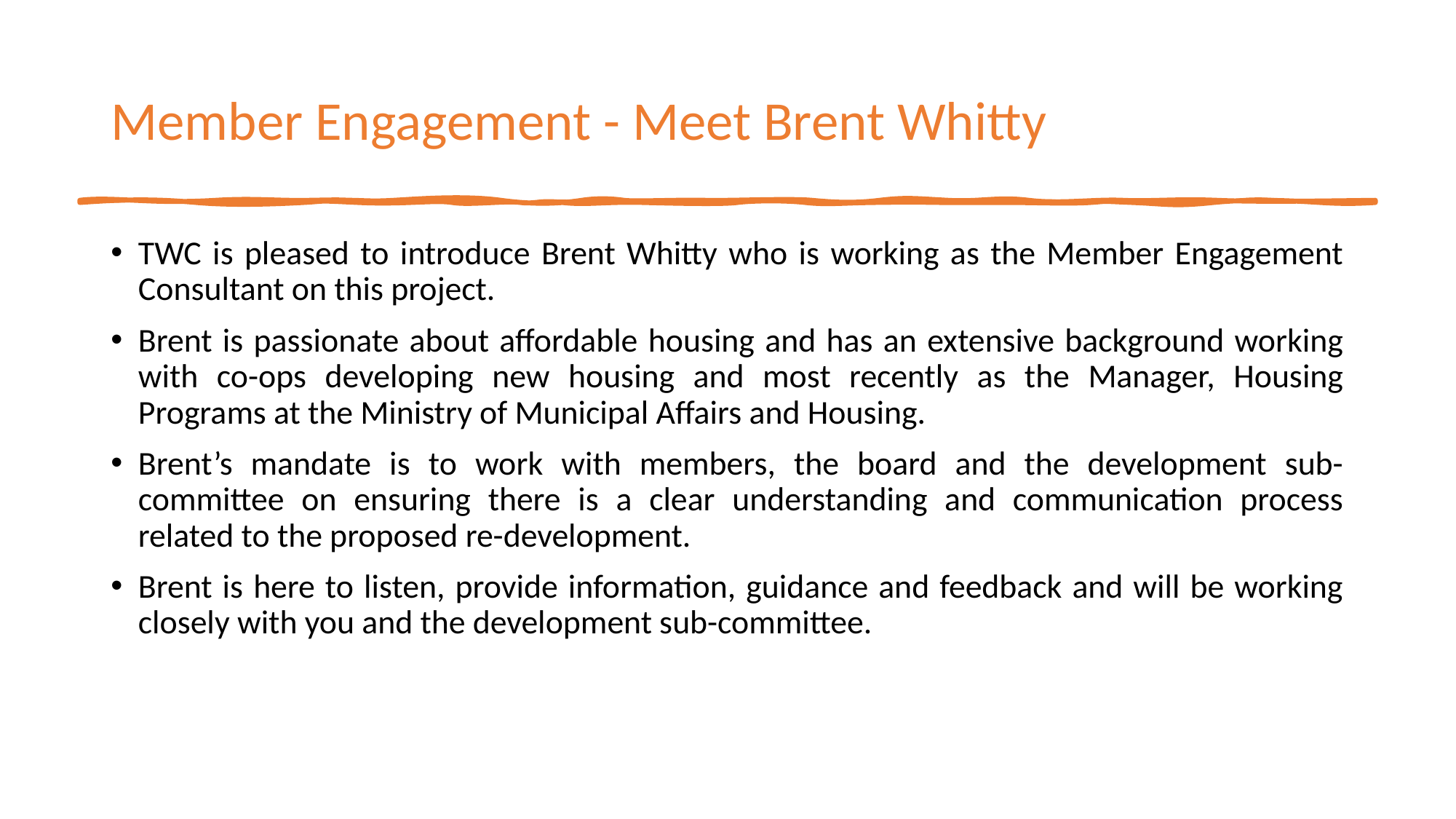

# Member Engagement - Meet Brent Whitty

TWC is pleased to introduce Brent Whitty who is working as the Member Engagement Consultant on this project.
Brent is passionate about affordable housing and has an extensive background working with co-ops developing new housing and most recently as the Manager, Housing Programs at the Ministry of Municipal Affairs and Housing.
Brent’s mandate is to work with members, the board and the development sub-committee on ensuring there is a clear understanding and communication process related to the proposed re-development.
Brent is here to listen, provide information, guidance and feedback and will be working closely with you and the development sub-committee.